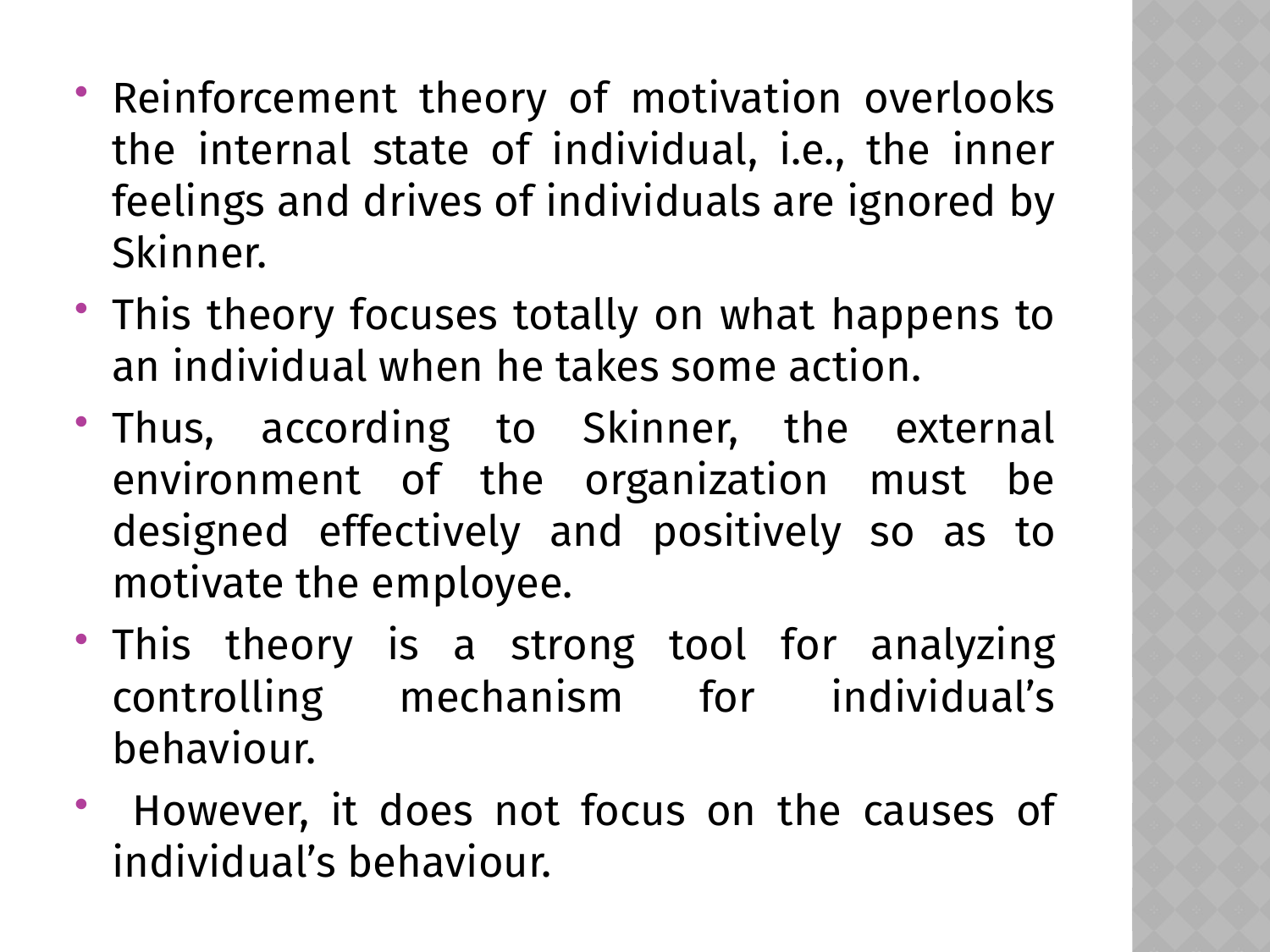

Reinforcement theory of motivation overlooks the internal state of individual, i.e., the inner feelings and drives of individuals are ignored by Skinner.
This theory focuses totally on what happens to an individual when he takes some action.
Thus, according to Skinner, the external environment of the organization must be designed effectively and positively so as to motivate the employee.
This theory is a strong tool for analyzing controlling mechanism for individual’s behaviour.
 However, it does not focus on the causes of individual’s behaviour.